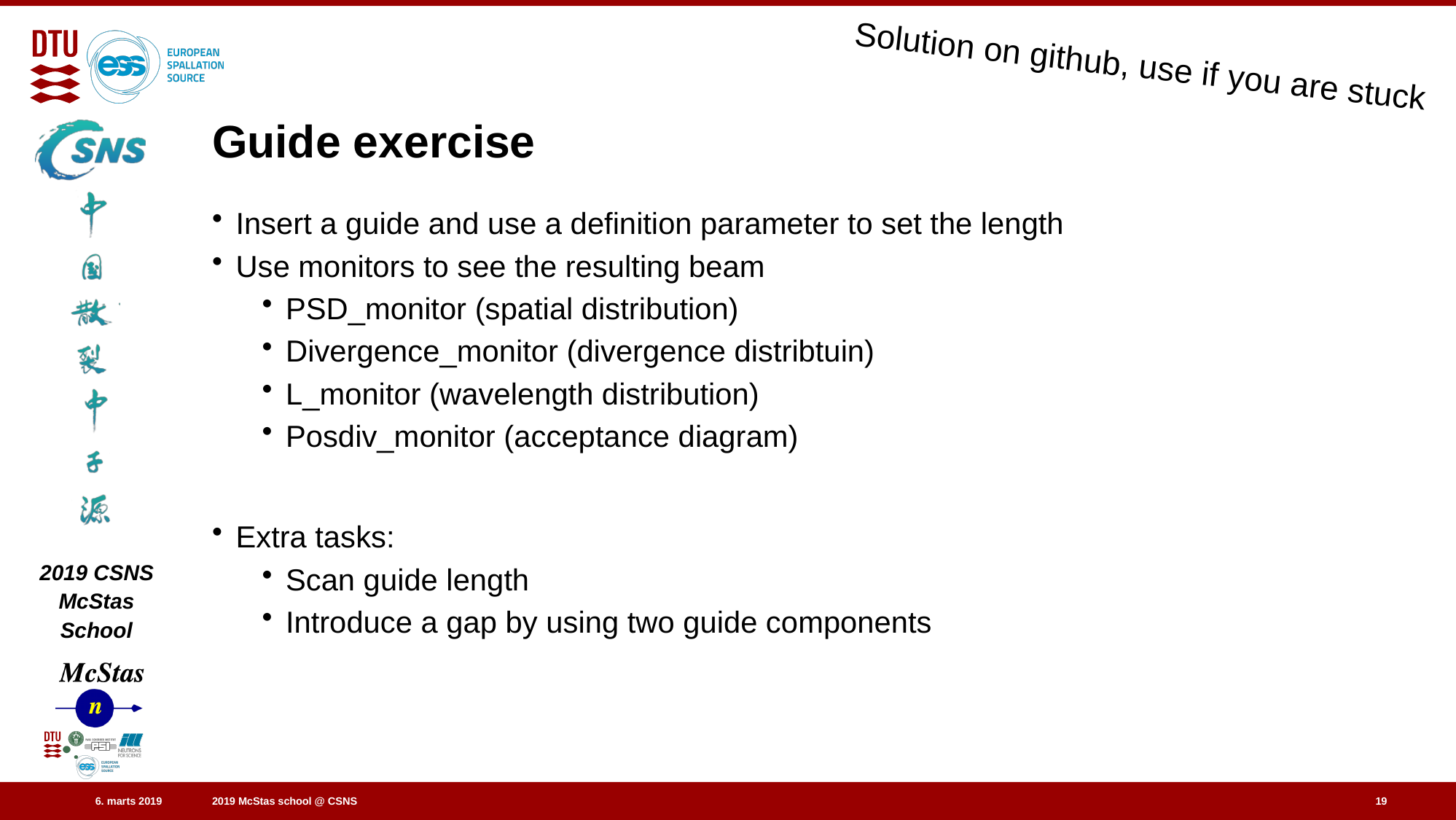

Solution on github, use if you are stuck

# Guide exercise
Insert a guide and use a definition parameter to set the length
Use monitors to see the resulting beam
PSD_monitor (spatial distribution)
Divergence_monitor (divergence distribtuin)
L_monitor (wavelength distribution)
Posdiv_monitor (acceptance diagram)

Extra tasks:
Scan guide length
Introduce a gap by using two guide components

19